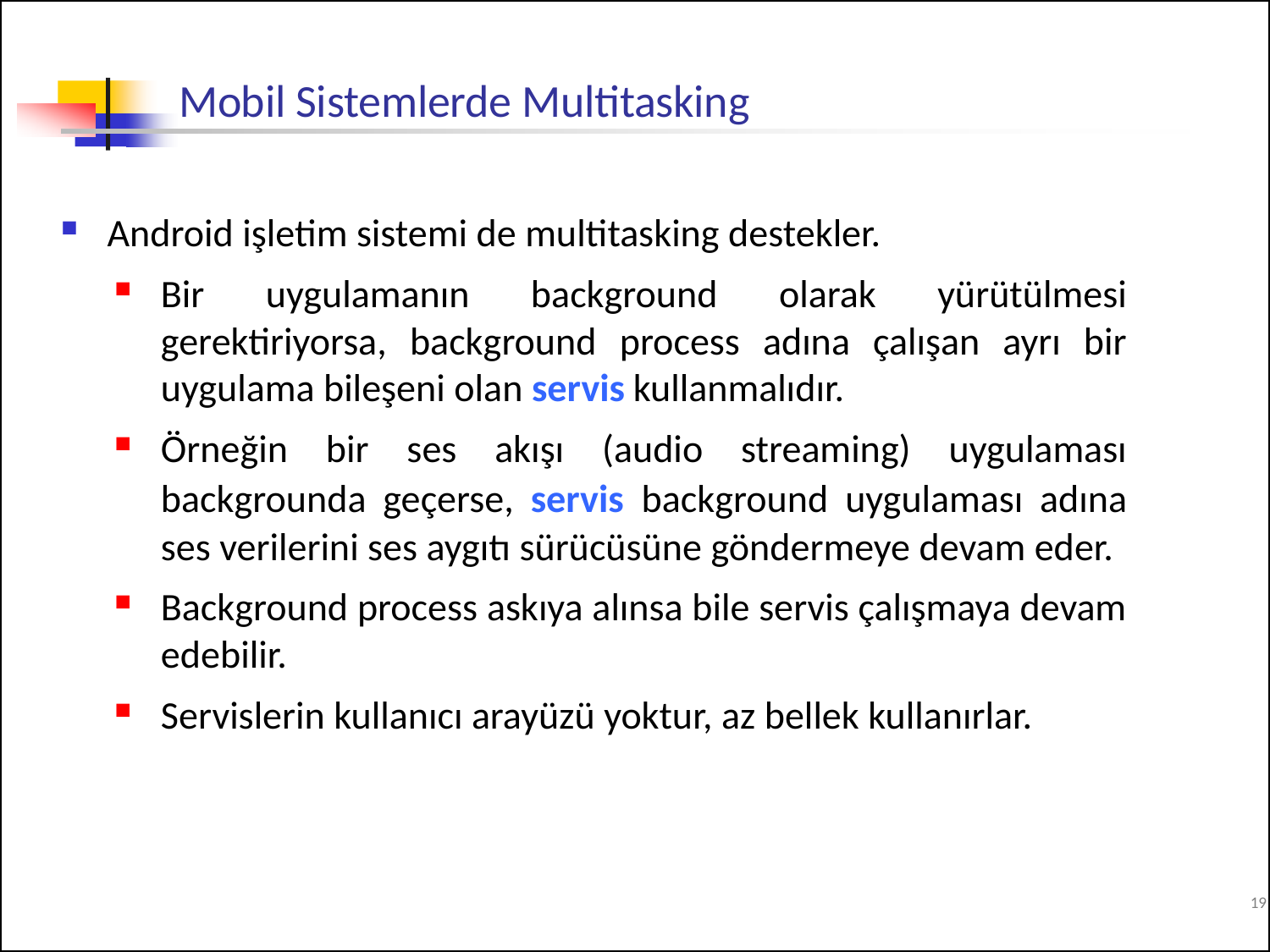

# Mobil Sistemlerde Multitasking
Android işletim sistemi de multitasking destekler.
Bir uygulamanın background olarak yürütülmesi gerektiriyorsa, background process adına çalışan ayrı bir uygulama bileşeni olan servis kullanmalıdır.
Örneğin bir ses akışı (audio streaming) uygulaması backgrounda geçerse, servis background uygulaması adına ses verilerini ses aygıtı sürücüsüne göndermeye devam eder.
Background process askıya alınsa bile servis çalışmaya devam edebilir.
Servislerin kullanıcı arayüzü yoktur, az bellek kullanırlar.

19